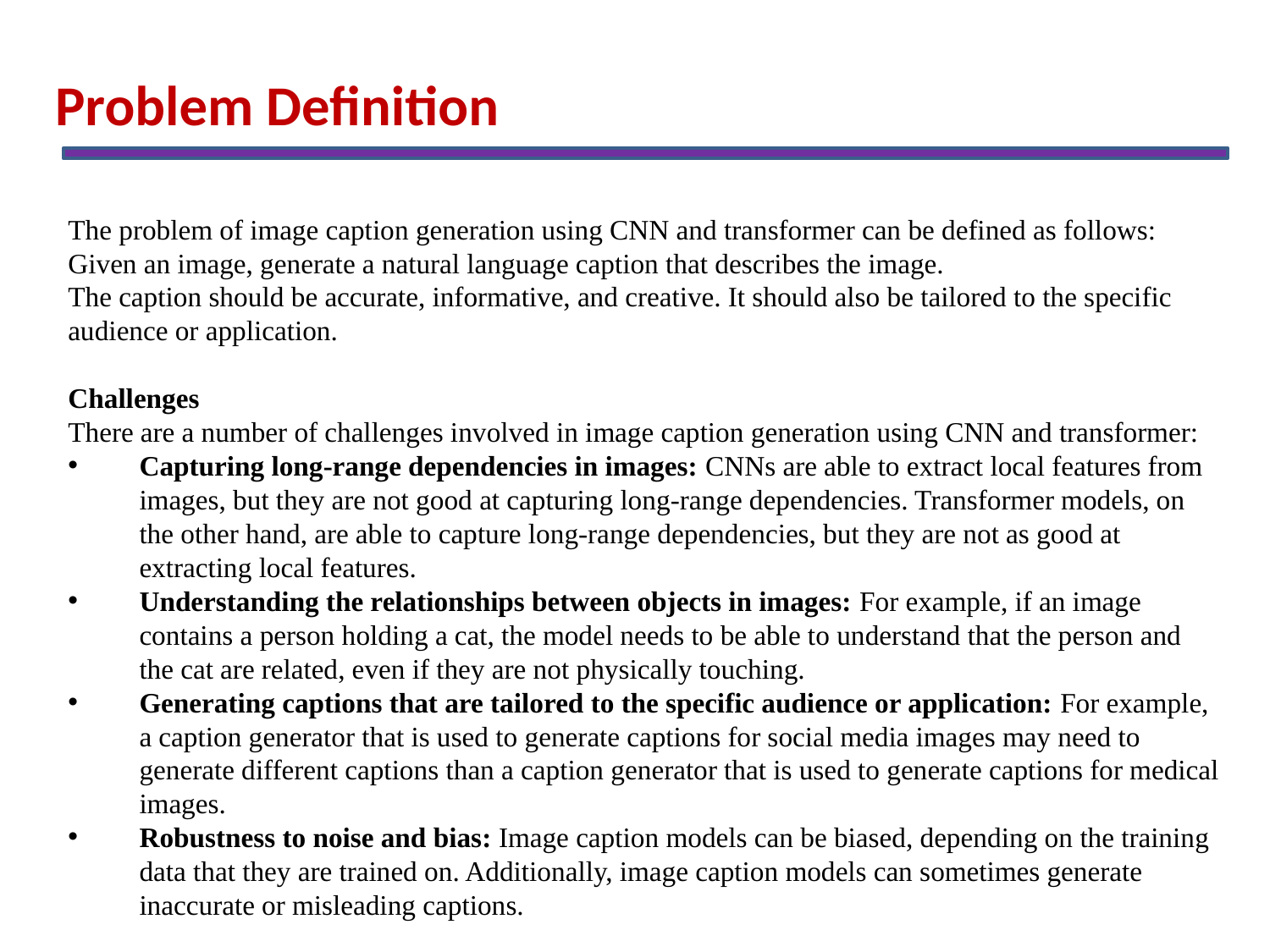

Problem Definition

The problem of image caption generation using CNN and transformer can be defined as follows:
Given an image, generate a natural language caption that describes the image.
The caption should be accurate, informative, and creative. It should also be tailored to the specific audience or application.

Challenges
There are a number of challenges involved in image caption generation using CNN and transformer:
Capturing long-range dependencies in images: CNNs are able to extract local features from images, but they are not good at capturing long-range dependencies. Transformer models, on the other hand, are able to capture long-range dependencies, but they are not as good at extracting local features.
Understanding the relationships between objects in images: For example, if an image contains a person holding a cat, the model needs to be able to understand that the person and the cat are related, even if they are not physically touching.
Generating captions that are tailored to the specific audience or application: For example, a caption generator that is used to generate captions for social media images may need to generate different captions than a caption generator that is used to generate captions for medical images.
Robustness to noise and bias: Image caption models can be biased, depending on the training data that they are trained on. Additionally, image caption models can sometimes generate inaccurate or misleading captions.